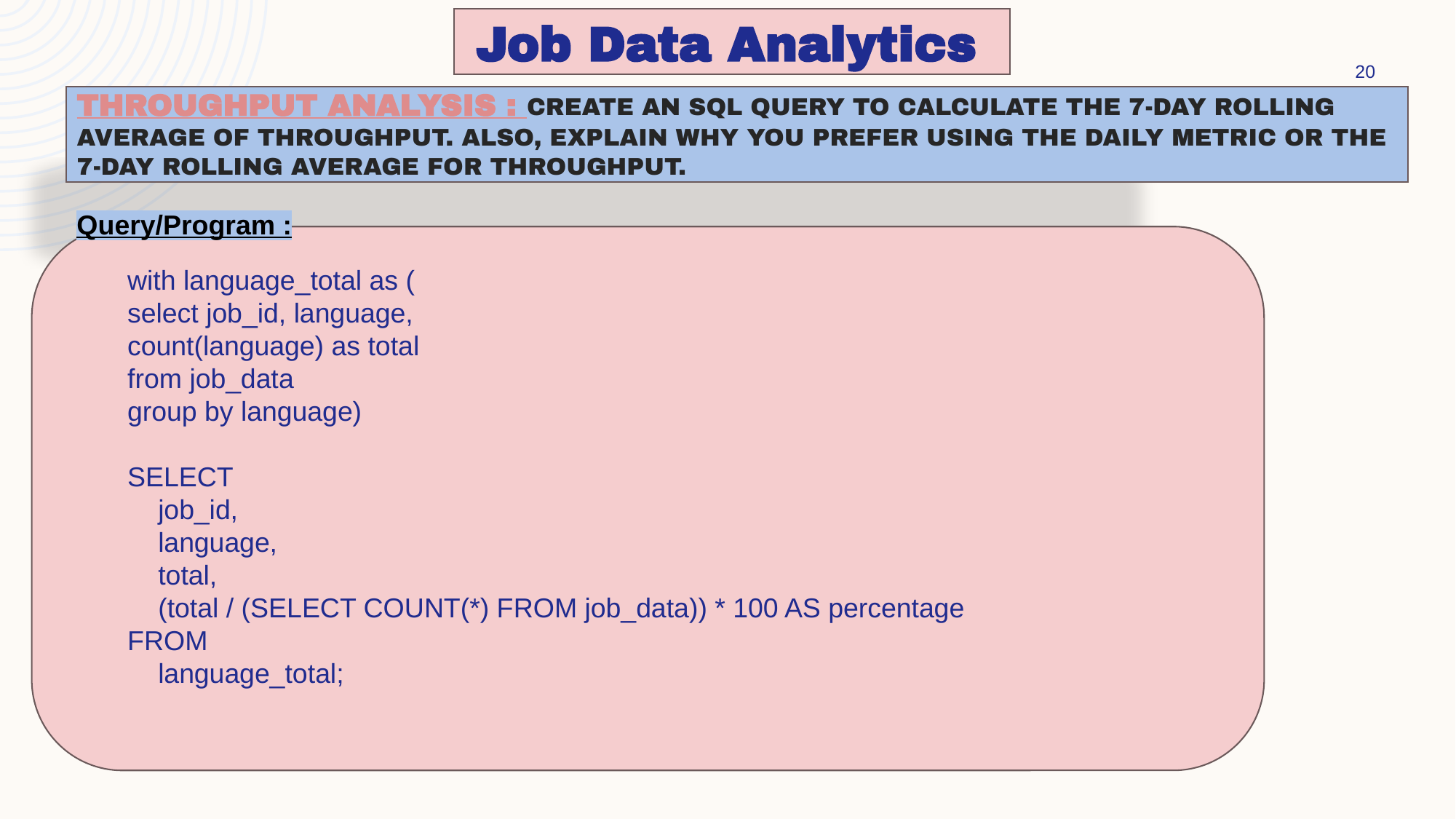

Job Data Analytics
20
# Throughput Analysis : Create an SQL query to calculate the 7-day rolling average of throughput. Also, explain why you prefer using the daily metric or the 7-day rolling average for throughput.

Query/Program :

with language_total as (
select job_id, language,
count(language) as total
from job_data
group by language)

SELECT
    job_id,
    language,
    total,
    (total / (SELECT COUNT(*) FROM job_data)) * 100 AS percentage
FROM
    language_total;